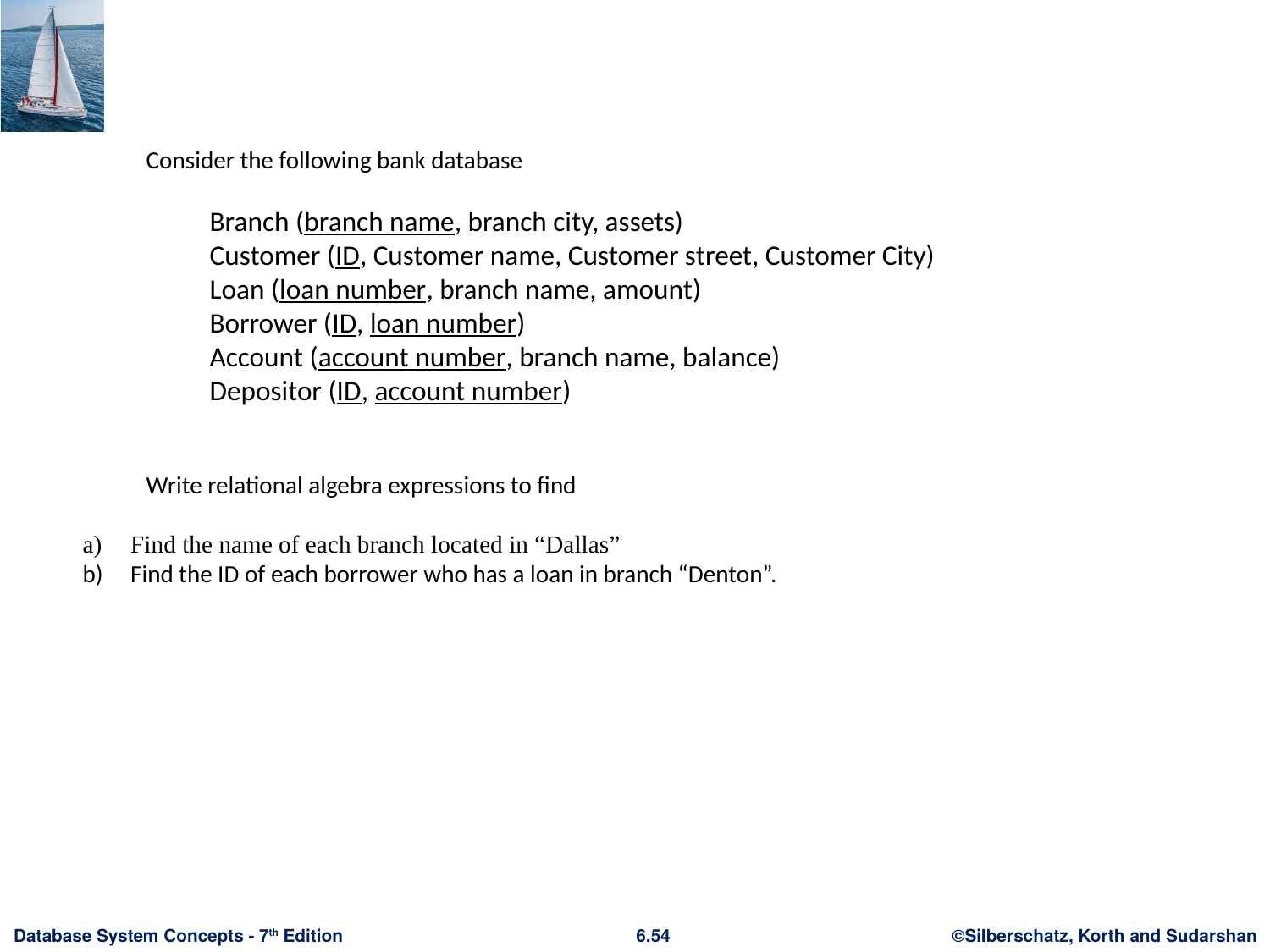

Consider the following bank database

Branch (branch name, branch city, assets)
Customer (ID, Customer name, Customer street, Customer City)
Loan (loan number, branch name, amount)
Borrower (ID, loan number)
Account (account number, branch name, balance)
Depositor (ID, account number)

Write relational algebra expressions to find

Find the name of each branch located in “Dallas”
Find the ID of each borrower who has a loan in branch “Denton”.